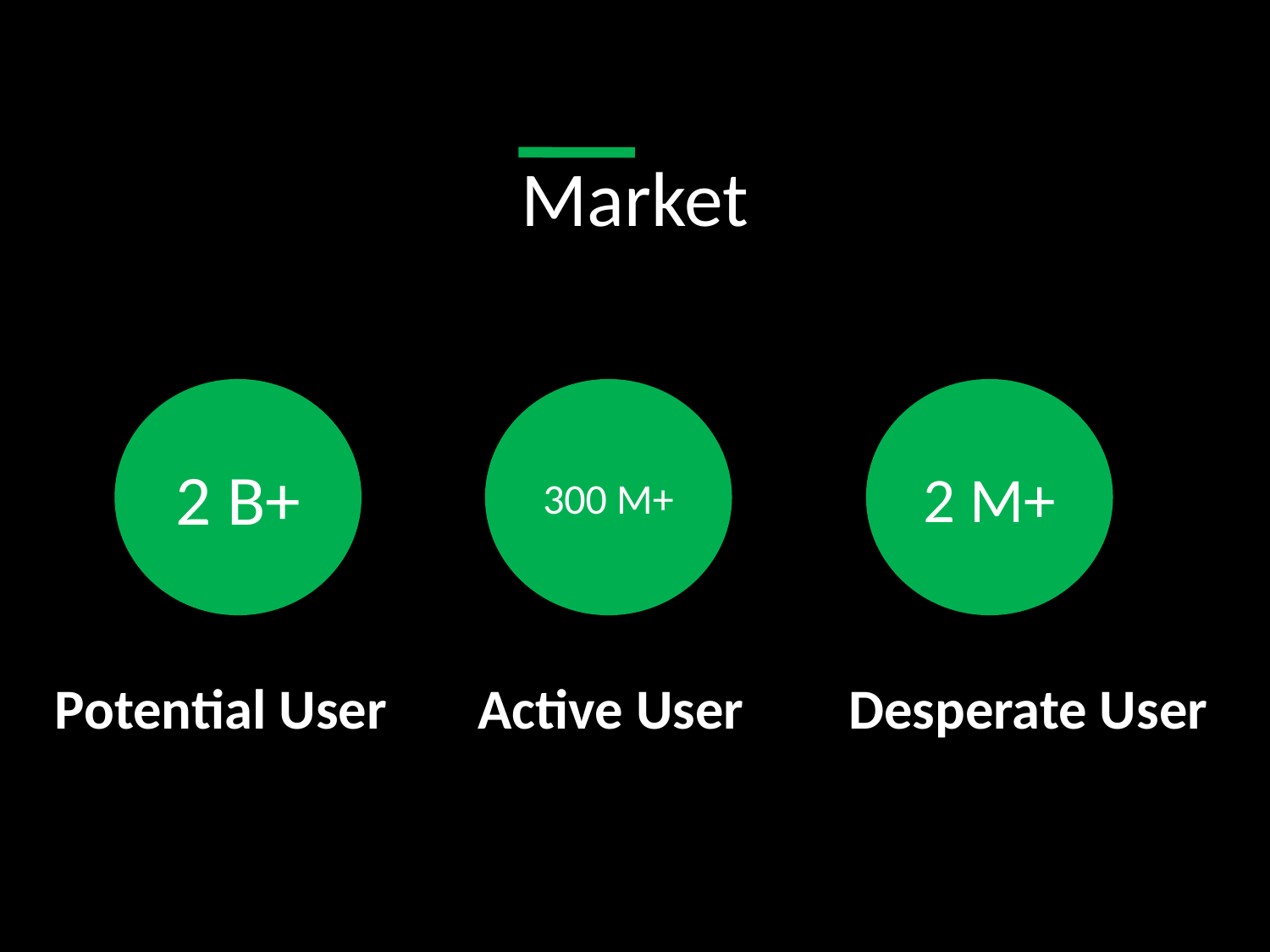

# Market
2 B+
300 M+
2 M+
Potential User
Active User
Desperate User